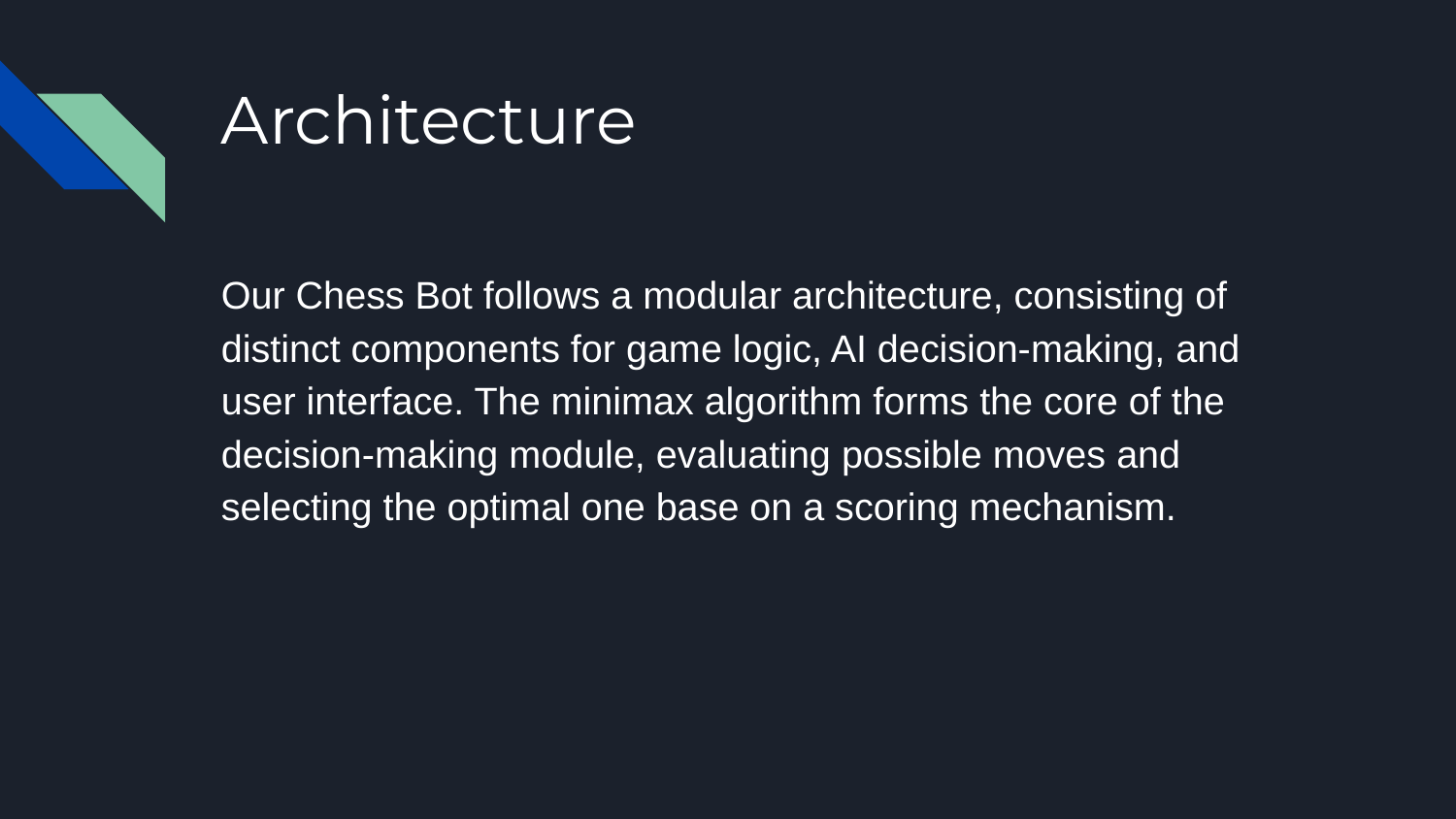

# Architecture
Our Chess Bot follows a modular architecture, consisting of distinct components for game logic, AI decision-making, and user interface. The minimax algorithm forms the core of the decision-making module, evaluating possible moves and selecting the optimal one base on a scoring mechanism.